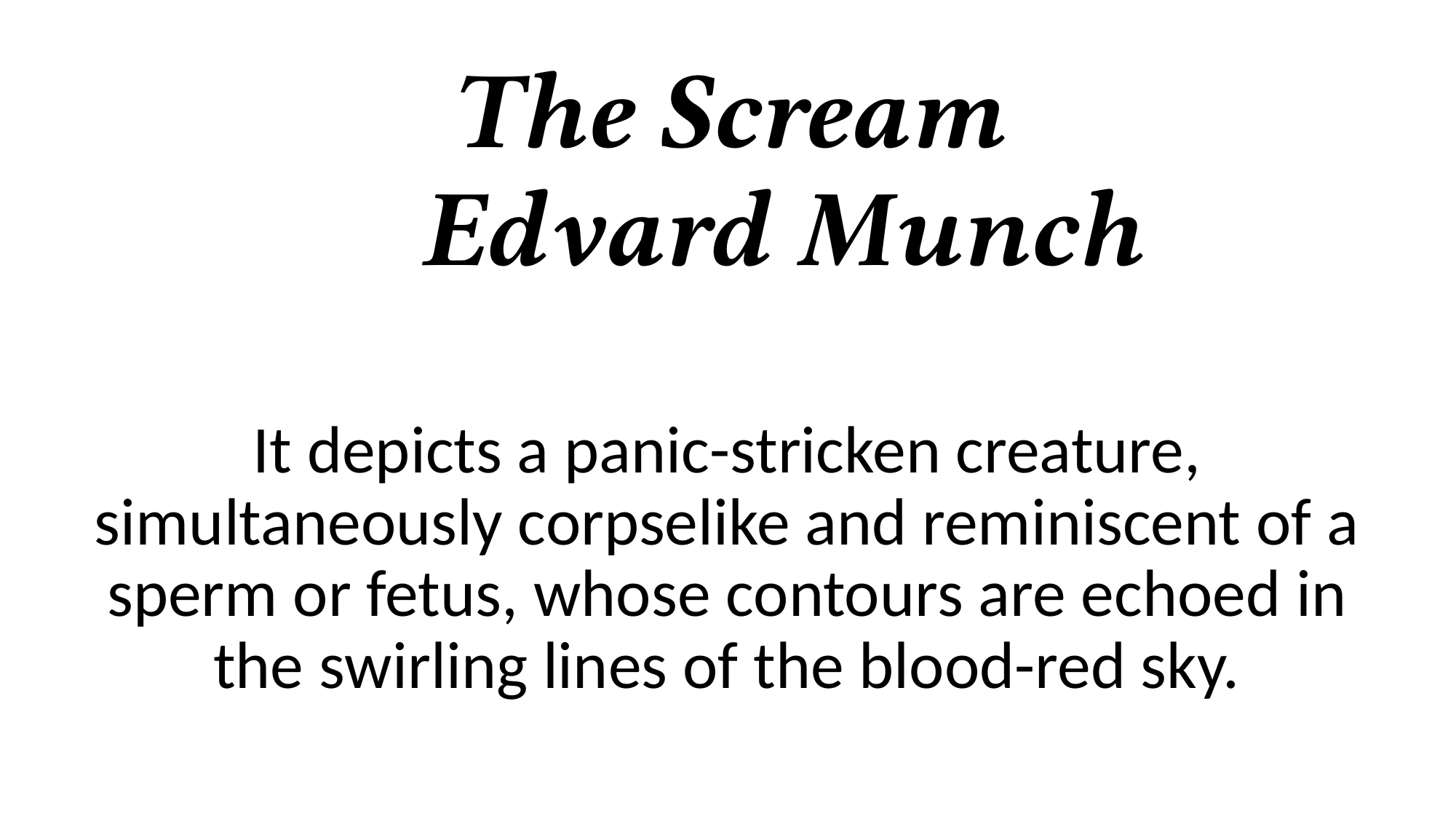

# The Scream Edvard Munch
It depicts a panic-stricken creature, simultaneously corpselike and reminiscent of a sperm or fetus, whose contours are echoed in the swirling lines of the blood-red sky.